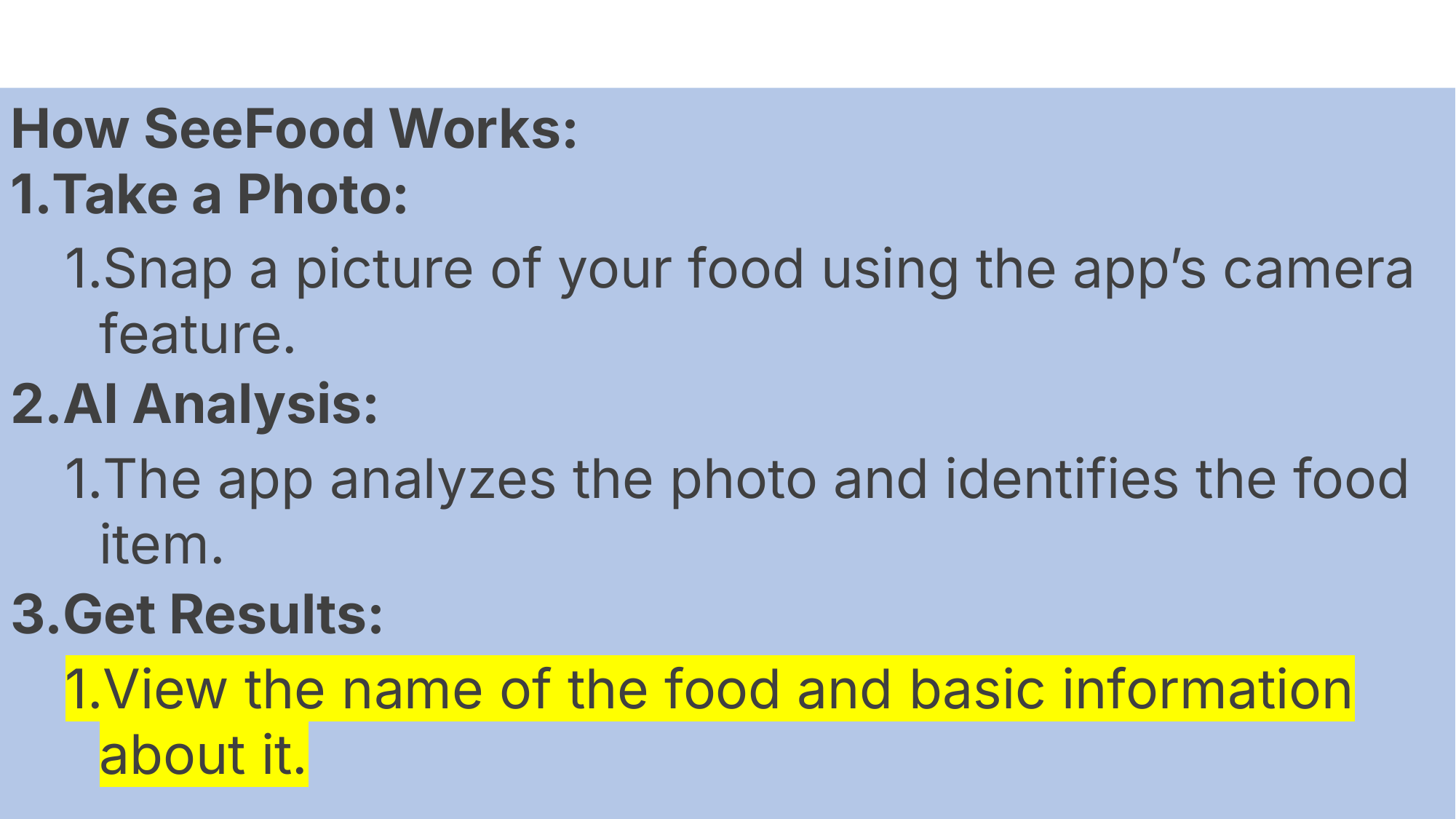

How SeeFood Works:
Take a Photo:
Snap a picture of your food using the app’s camera feature.
AI Analysis:
The app analyzes the photo and identifies the food item.
Get Results:
View the name of the food and basic information about it.